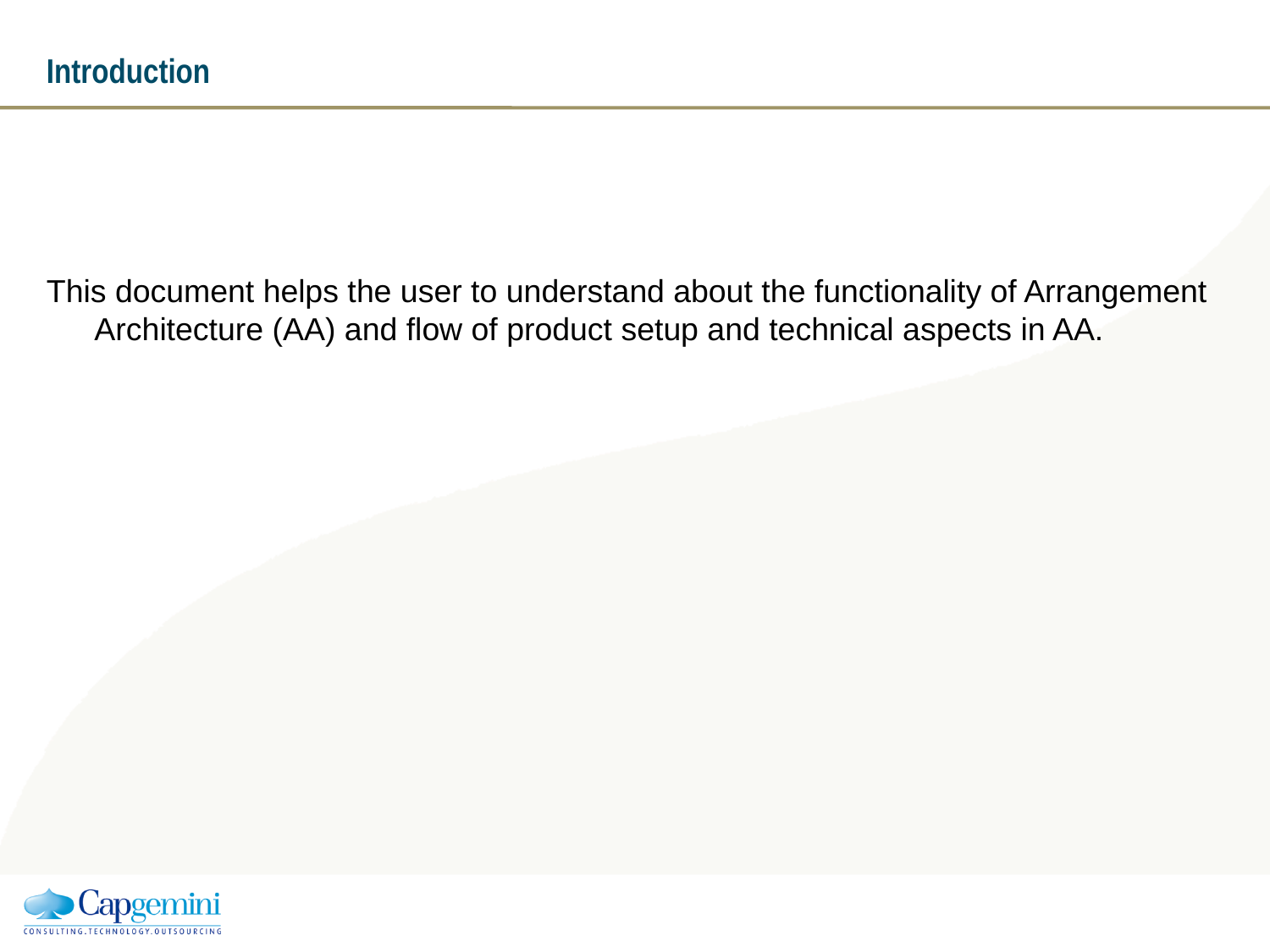

# Introduction
This document helps the user to understand about the functionality of Arrangement Architecture (AA) and flow of product setup and technical aspects in AA.